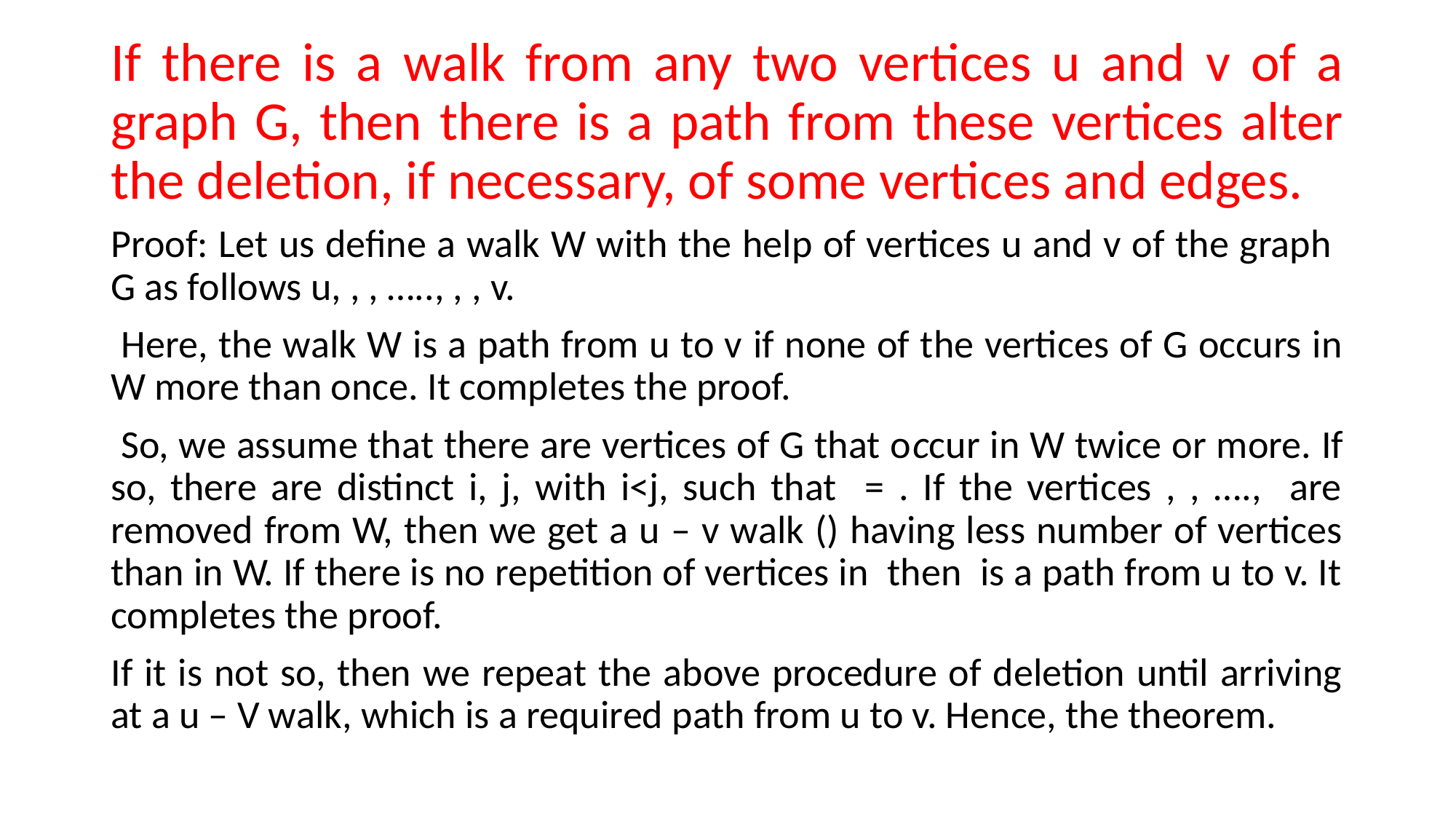

# If there is a walk from any two vertices u and v of a graph G, then there is a path from these vertices alter the deletion, if necessary, of some vertices and edges.
Proof: Let us define a walk W with the help of vertices u and v of the graph  G as follows u, , , ….., , , v.
 Here, the walk W is a path from u to v if none of the vertices of G occurs in W more than once. It completes the proof.
 So, we assume that there are vertices of G that occur in W twice or more. If so, there are distinct i, j, with i<j, such that  = . If the vertices , , ….,  are removed from W, then we get a u – v walk () having less number of vertices than in W. If there is no repetition of vertices in  then  is a path from u to v. It completes the proof.
If it is not so, then we repeat the above procedure of deletion until arriving at a u – V walk, which is a required path from u to v. Hence, the theorem.